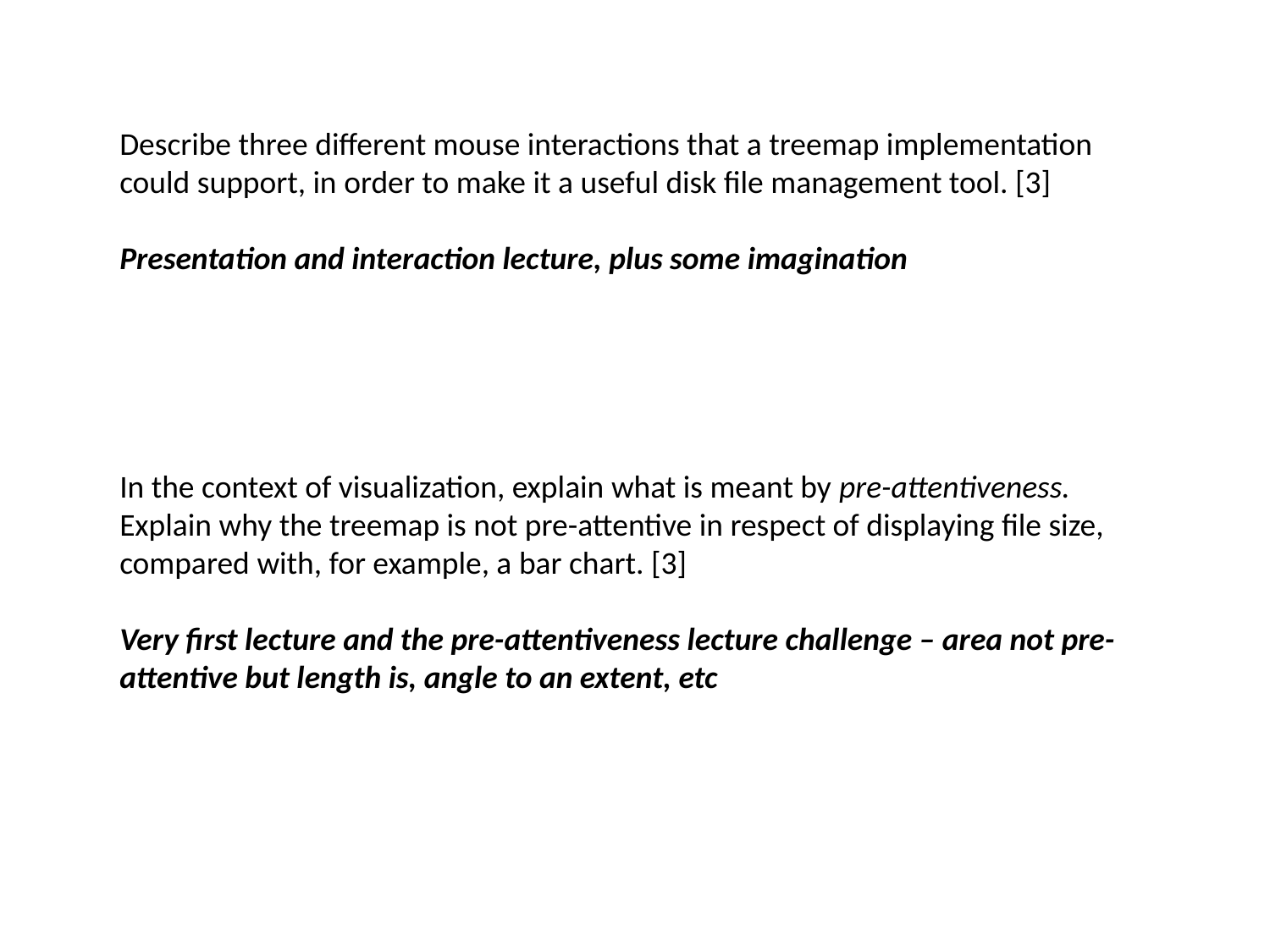

Describe three different mouse interactions that a treemap implementation could support, in order to make it a useful disk file management tool. [3]

Presentation and interaction lecture, plus some imagination

In the context of visualization, explain what is meant by pre-attentiveness.  Explain why the treemap is not pre-attentive in respect of displaying file size, compared with, for example, a bar chart. [3]

Very first lecture and the pre-attentiveness lecture challenge – area not pre-attentive but length is, angle to an extent, etc